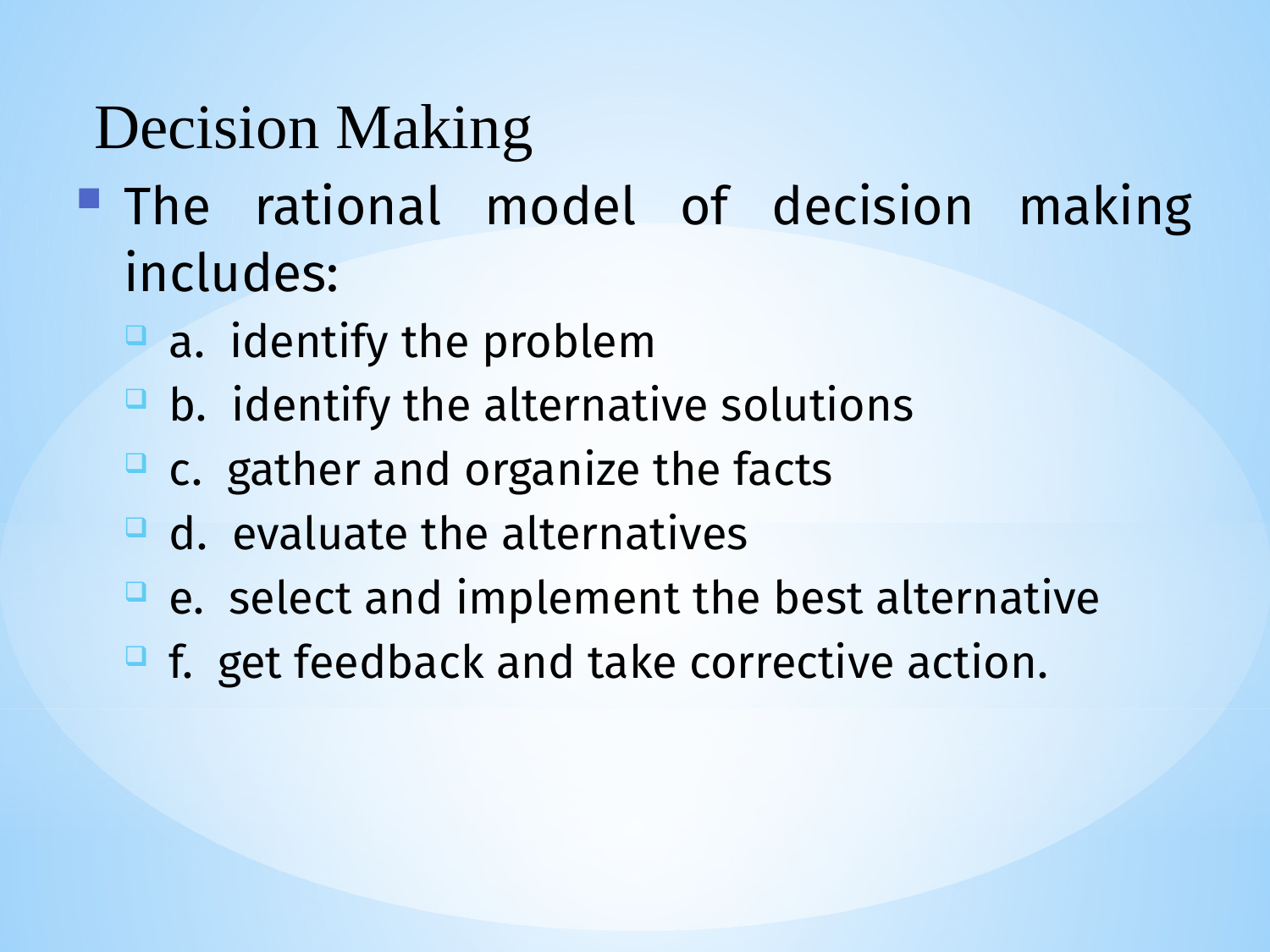

Decision Making
The rational model of decision making includes:
a.  identify the problem
b.  identify the alternative solutions
c.  gather and organize the facts
d.  evaluate the alternatives
e.  select and implement the best alternative
f.  get feedback and take corrective action.